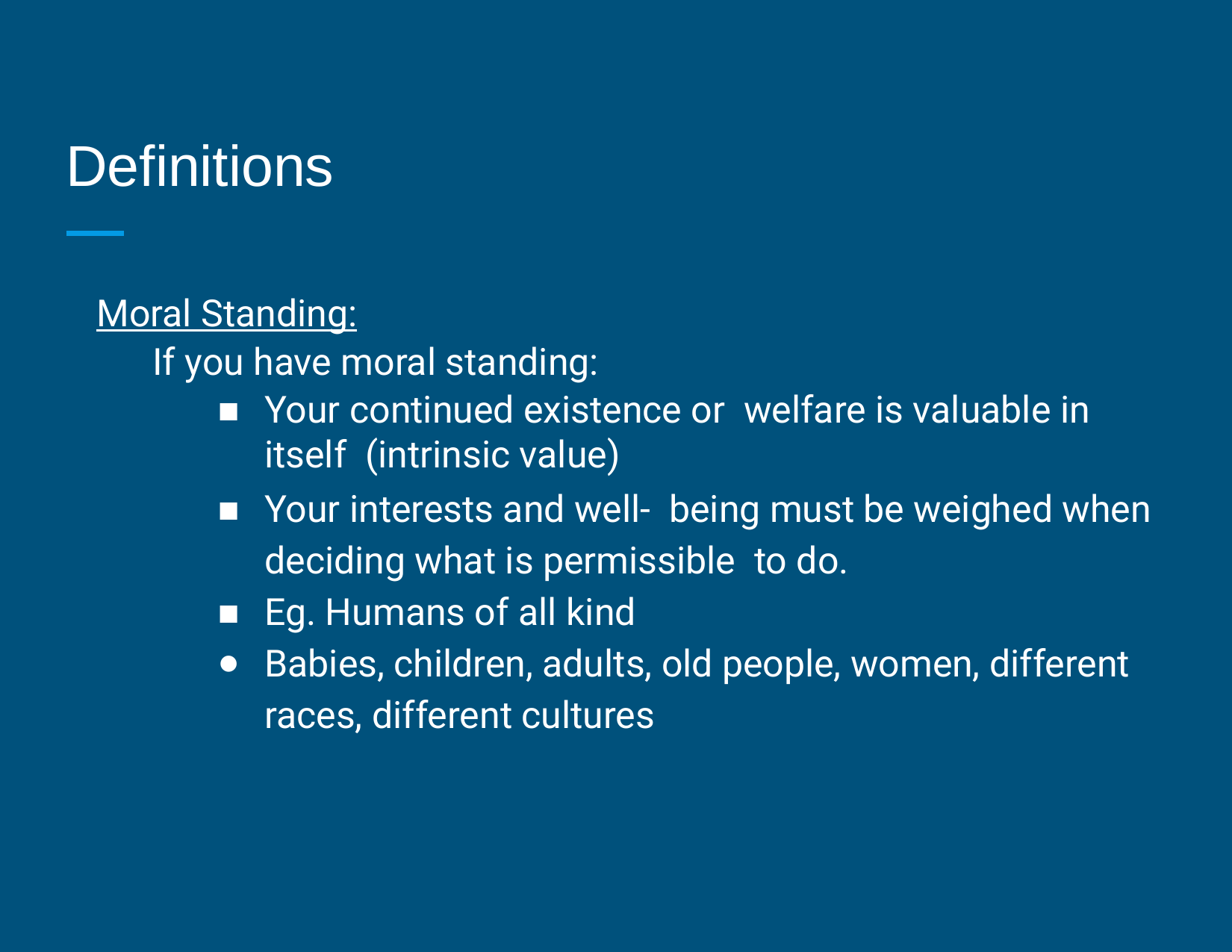

# Definitions
Moral Standing:
If you have moral standing:
Your continued existence or  welfare is valuable in itself  (intrinsic value)
Your interests and well-  being must be weighed when  deciding what is permissible  to do.
Eg. Humans of all kind
Babies, children, adults, old people, women, different races, different cultures